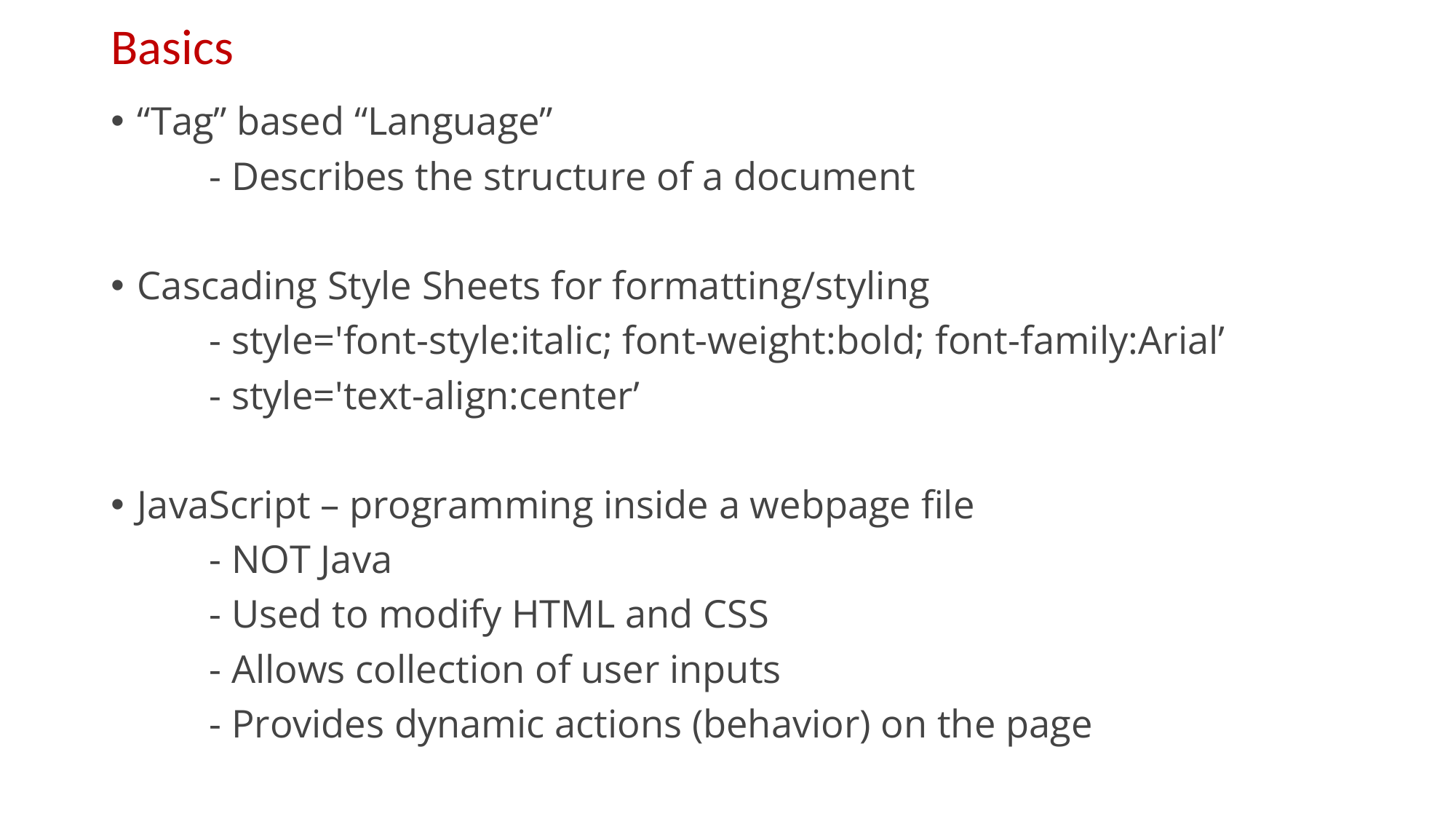

# Basics
“Tag” based “Language”
	- Describes the structure of a document

Cascading Style Sheets for formatting/styling
	- style='font-style:italic; font-weight:bold; font-family:Arial’
	- style='text-align:center’

JavaScript – programming inside a webpage file
	- NOT Java
	- Used to modify HTML and CSS
	- Allows collection of user inputs
	- Provides dynamic actions (behavior) on the page